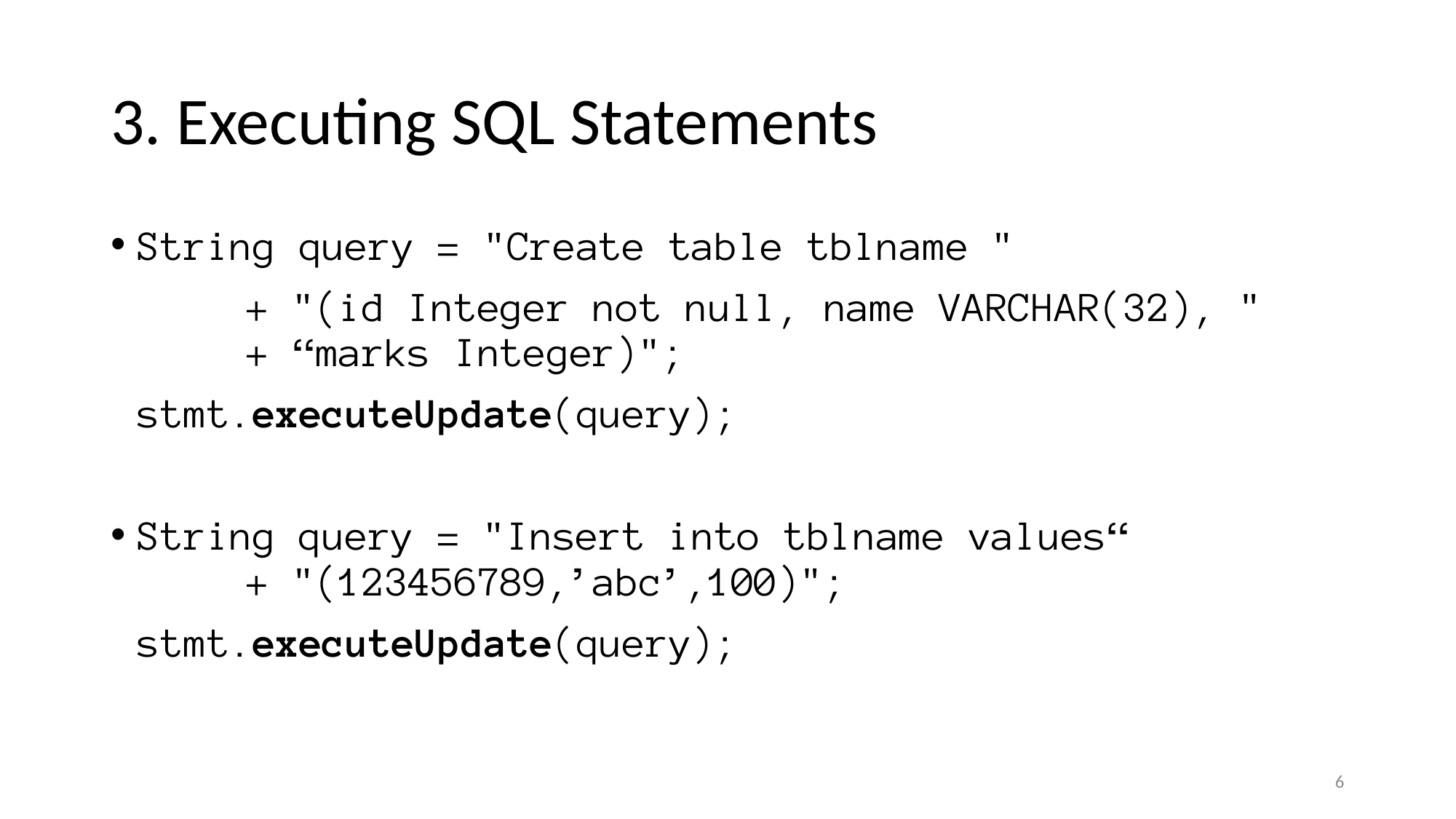

# 3. Executing SQL Statements
String query = "Create table tblname "
 		+ "(id Integer not null, name VARCHAR(32), "
	+ “marks Integer)";
	stmt.executeUpdate(query);

String query = "Insert into tblname values“
	+ "(123456789,’abc’,100)";
	stmt.executeUpdate(query);

6